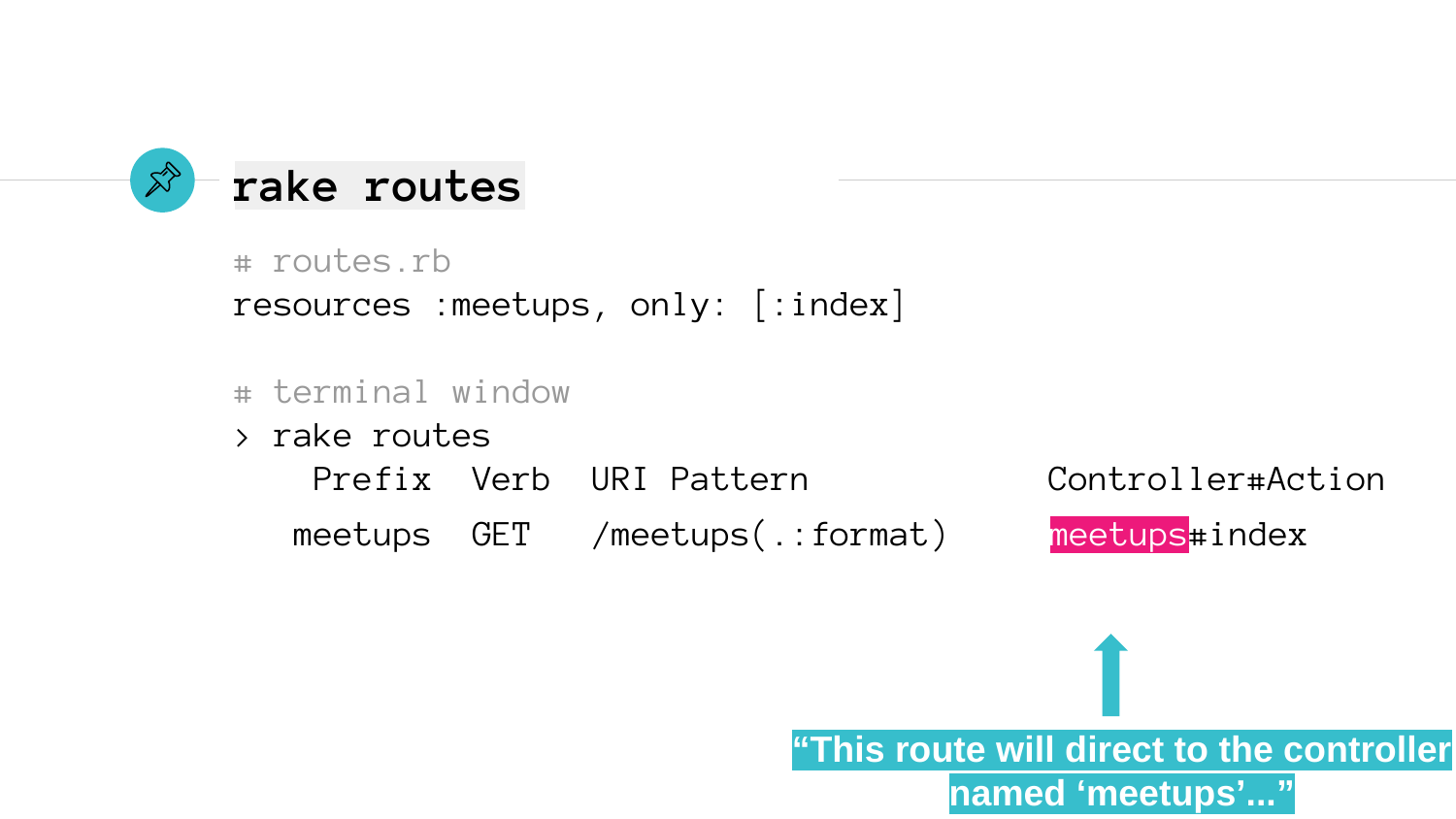

# rake routes

# routes.rb
resources :meetups, only: [:index]

# terminal window
> rake routes
    Prefix  Verb  URI Pattern            Controller#Action
   meetups  GET   /meetups(.:format)     meetups#index

“This route will direct to the controller named ‘meetups’...”